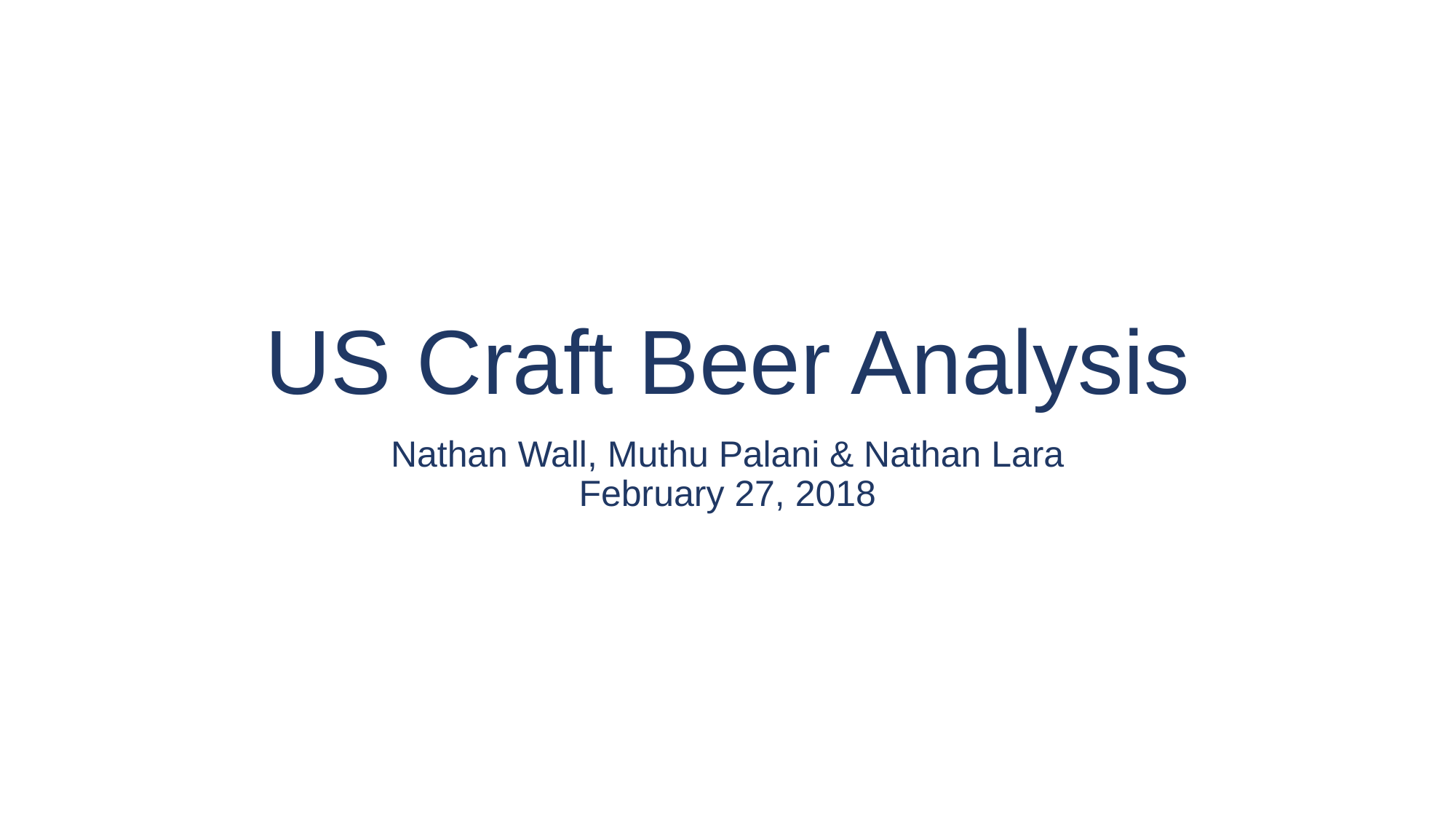

# US Craft Beer Analysis
Nathan Wall, Muthu Palani & Nathan Lara
February 27, 2018